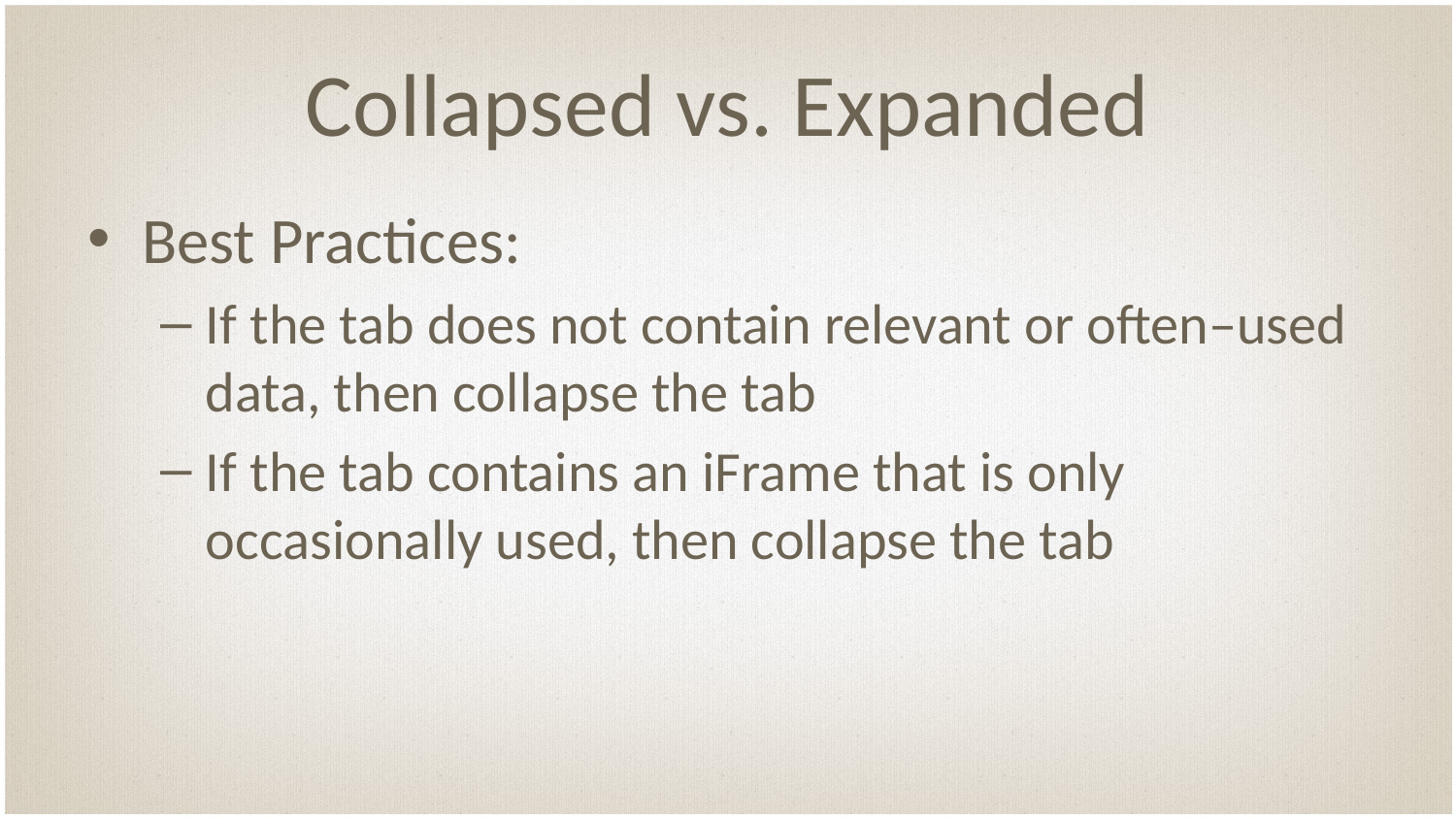

# Collapsed vs. Expanded
Best Practices:
If the tab does not contain relevant or often–used data, then collapse the tab
If the tab contains an iFrame that is only occasionally used, then collapse the tab